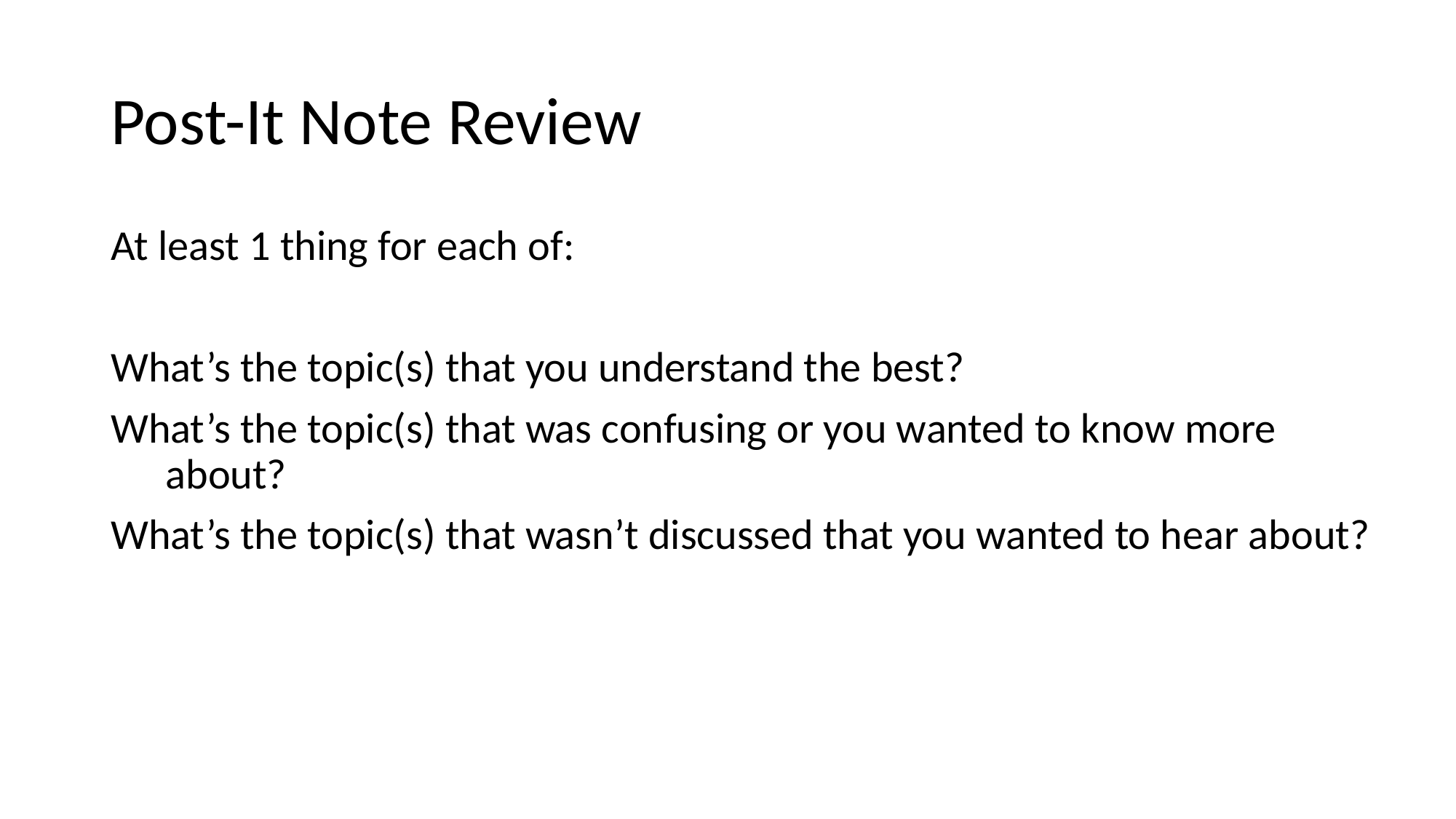

# Post-It Note Review
At least 1 thing for each of:

What’s the topic(s) that you understand the best?
What’s the topic(s) that was confusing or you wanted to know more about?
What’s the topic(s) that wasn’t discussed that you wanted to hear about?